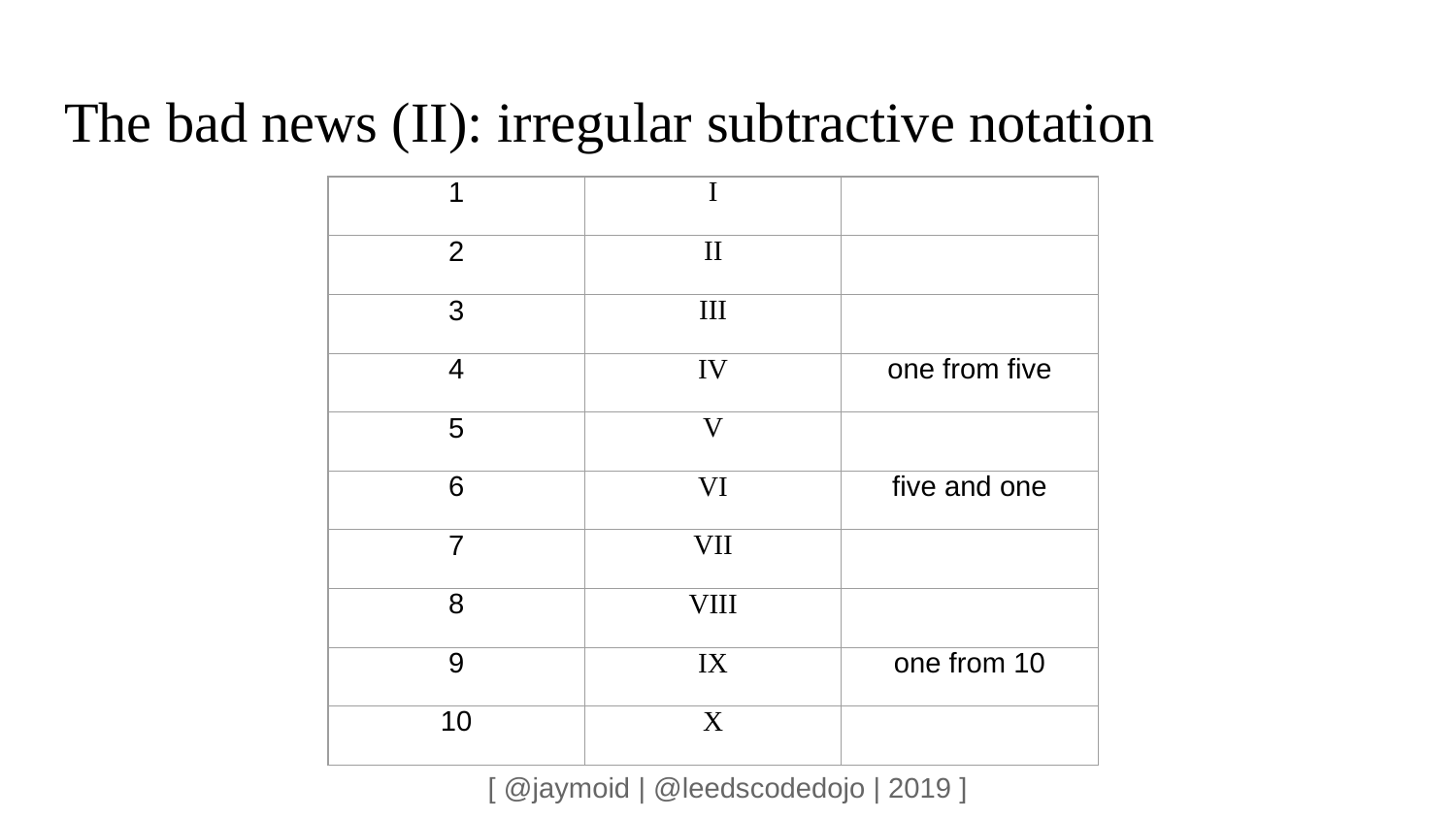

# The bad news (II): irregular subtractive notation
| 1 | I |  |
| --- | --- | --- |
| 2 | II |  |
| 3 | III |  |
| 4 | IV | one from five |
| 5 | V |  |
| 6 | VI | five and one |
| 7 | VII |  |
| 8 | VIII |  |
| 9 | IX | one from 10 |
| 10 | X |  |